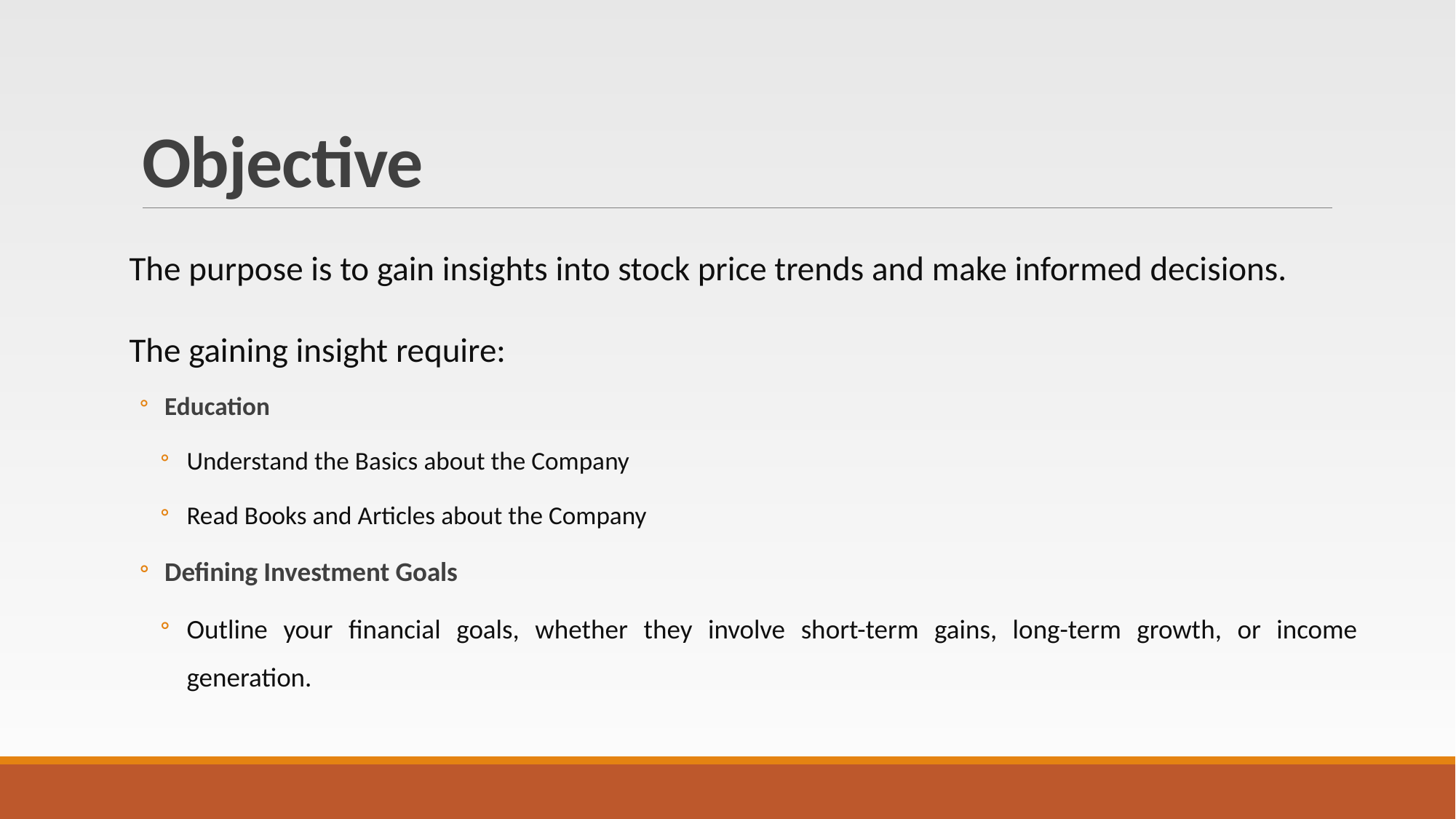

# Objective
The purpose is to gain insights into stock price trends and make informed decisions.
The gaining insight require:
Education
Understand the Basics about the Company
Read Books and Articles about the Company
Defining Investment Goals
Outline your financial goals, whether they involve short-term gains, long-term growth, or income generation.